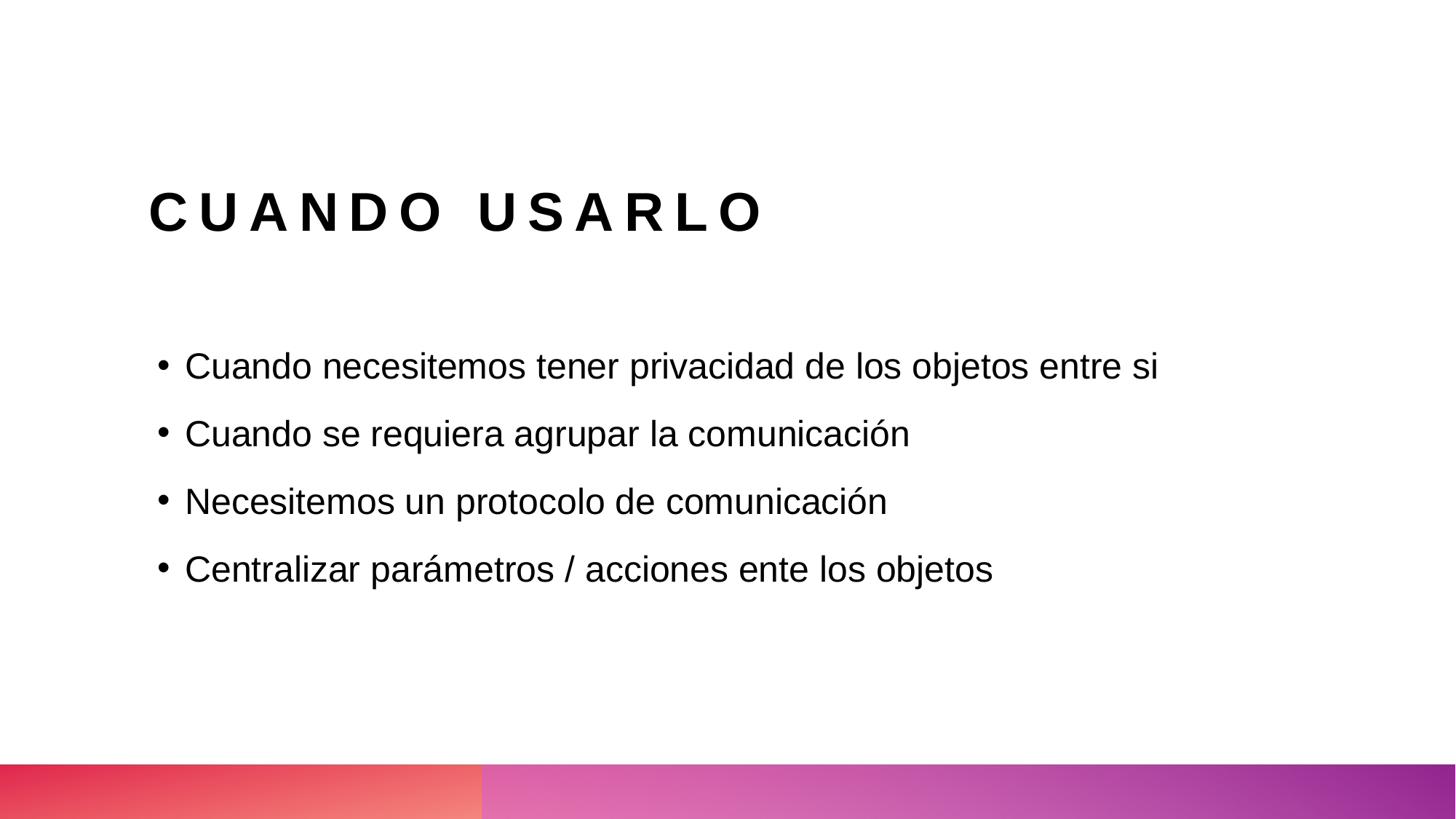

# Cuando usarlo
Cuando necesitemos tener privacidad de los objetos entre si
Cuando se requiera agrupar la comunicación
Necesitemos un protocolo de comunicación
Centralizar parámetros / acciones ente los objetos